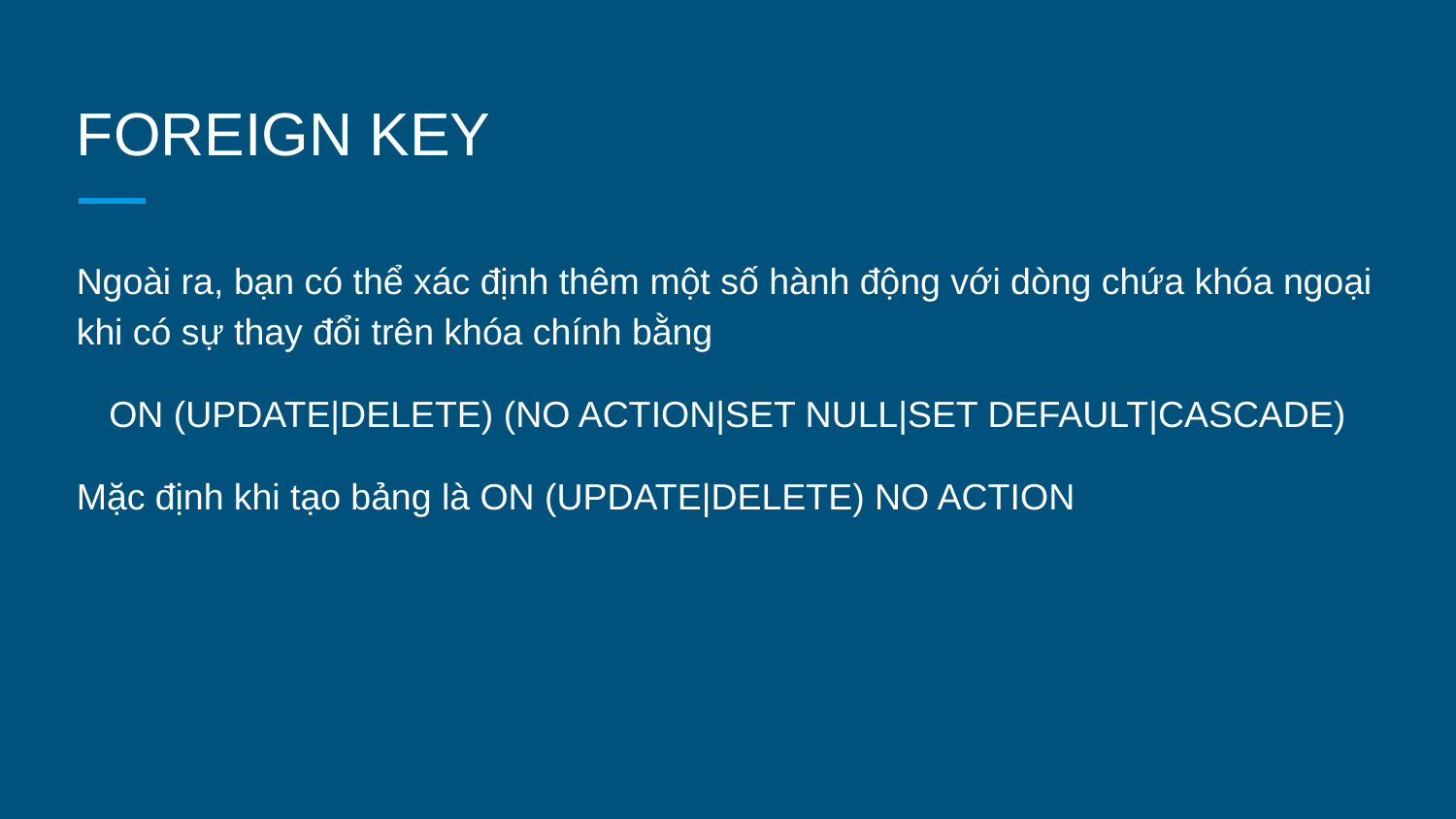

# FOREIGN KEY
Ngoài ra, bạn có thể xác định thêm một số hành động với dòng chứa khóa ngoại khi có sự thay đổi trên khóa chính bằng
ON (UPDATE|DELETE) (NO ACTION|SET NULL|SET DEFAULT|CASCADE)
Mặc định khi tạo bảng là ON (UPDATE|DELETE) NO ACTION